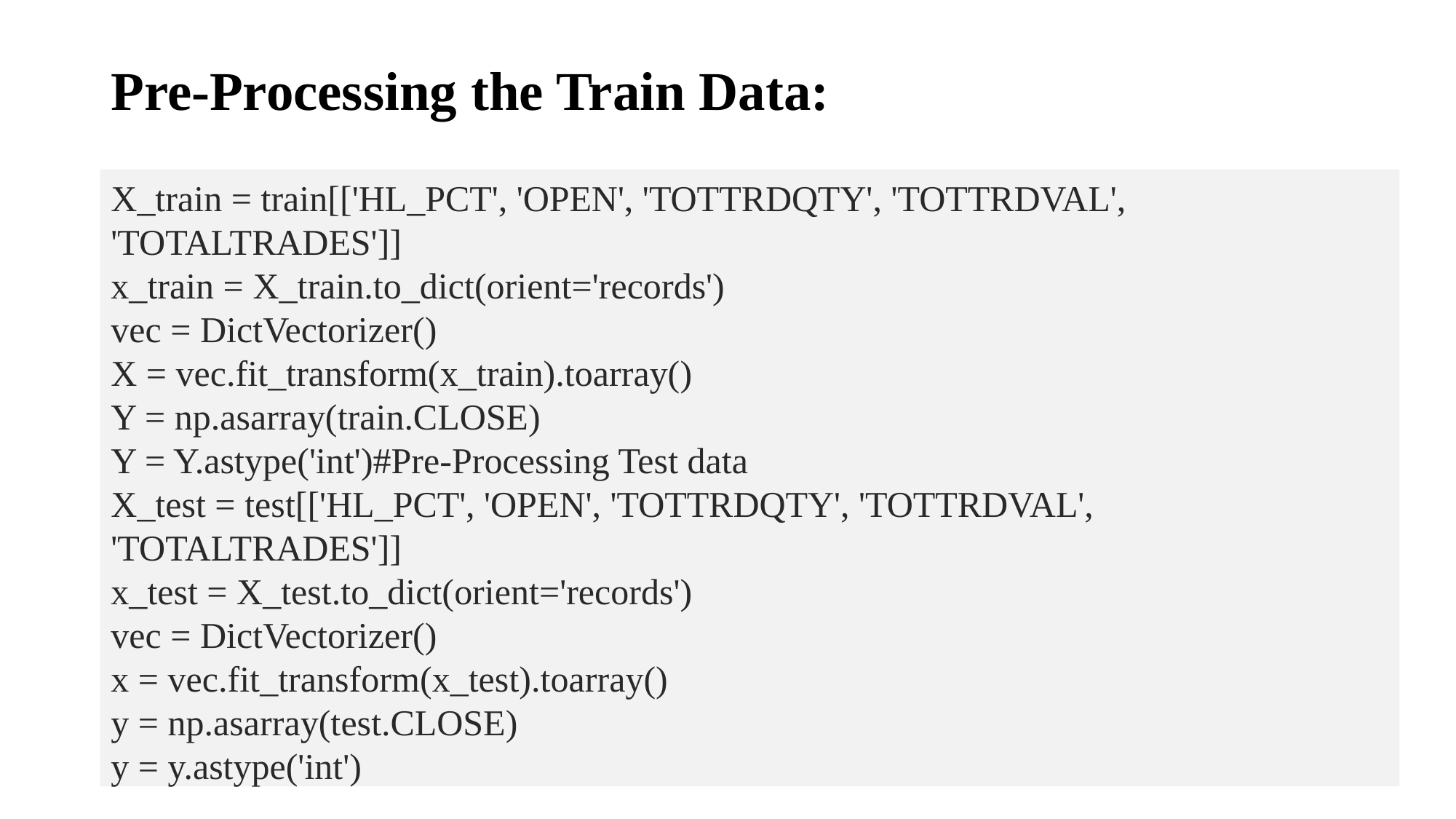

# Pre-Processing the Train Data:
X_train = train[['HL_PCT', 'OPEN', 'TOTTRDQTY', 'TOTTRDVAL', 'TOTALTRADES']]
x_train = X_train.to_dict(orient='records')
vec = DictVectorizer()
X = vec.fit_transform(x_train).toarray()
Y = np.asarray(train.CLOSE)
Y = Y.astype('int')#Pre-Processing Test data
X_test = test[['HL_PCT', 'OPEN', 'TOTTRDQTY', 'TOTTRDVAL', 'TOTALTRADES']]
x_test = X_test.to_dict(orient='records')
vec = DictVectorizer()
x = vec.fit_transform(x_test).toarray()
y = np.asarray(test.CLOSE)
y = y.astype('int')